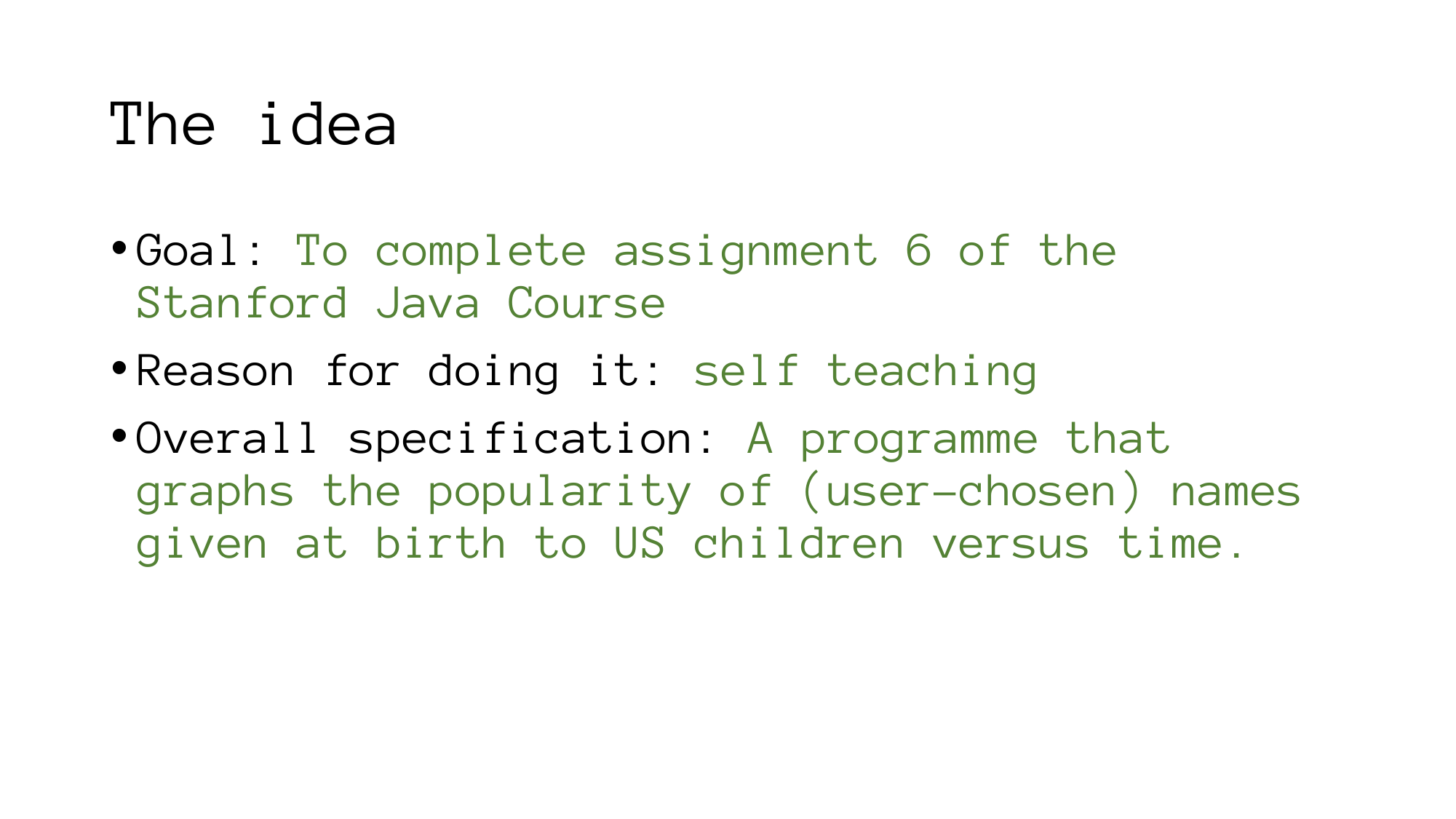

# The idea
Goal: To complete assignment 6 of the Stanford Java Course
Reason for doing it: self teaching
Overall specification: A programme that graphs the popularity of (user-chosen) names given at birth to US children versus time.